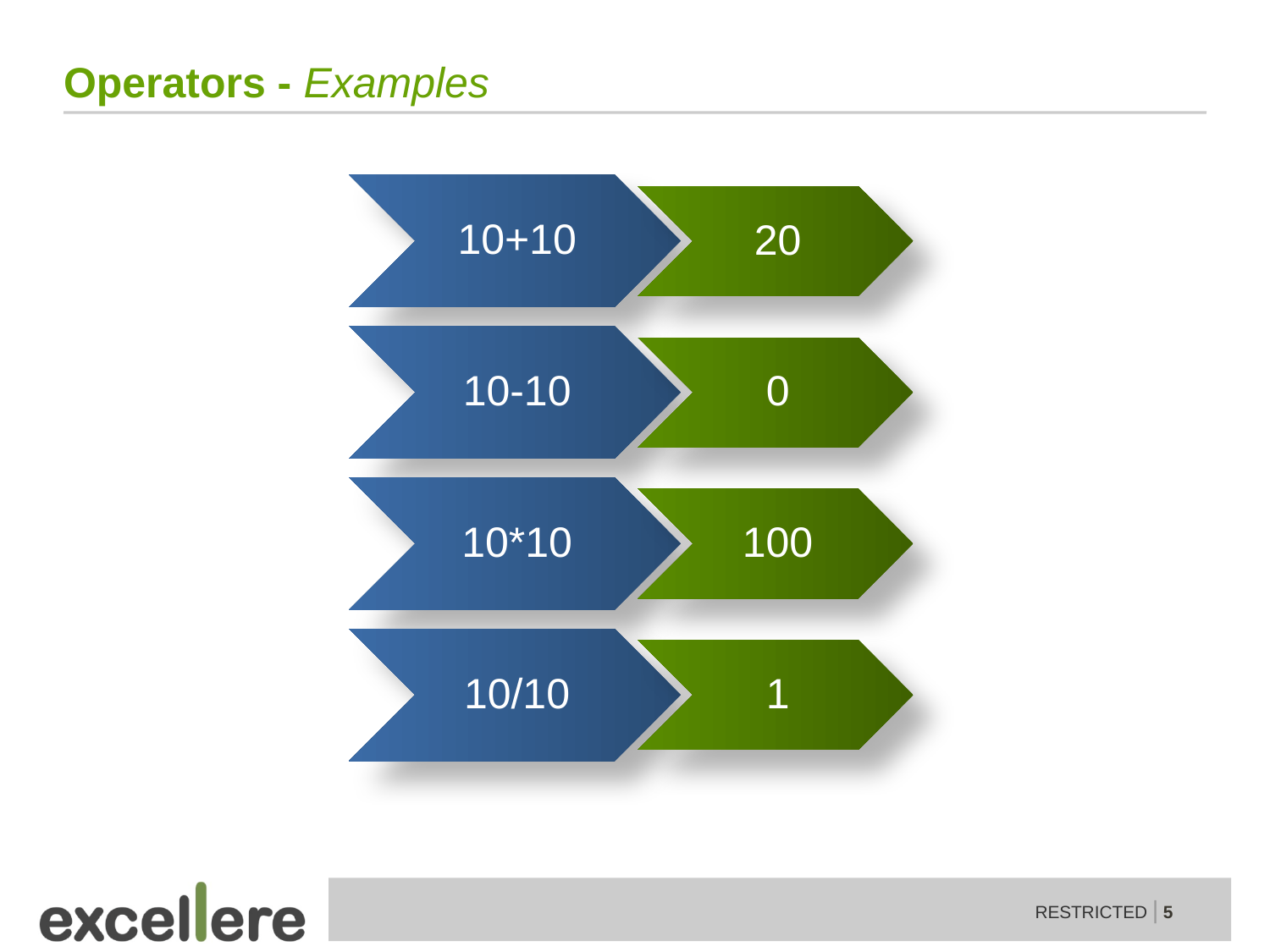

# Operators - Examples
10+10
20
10-10
0
10*10
100
10/10
1